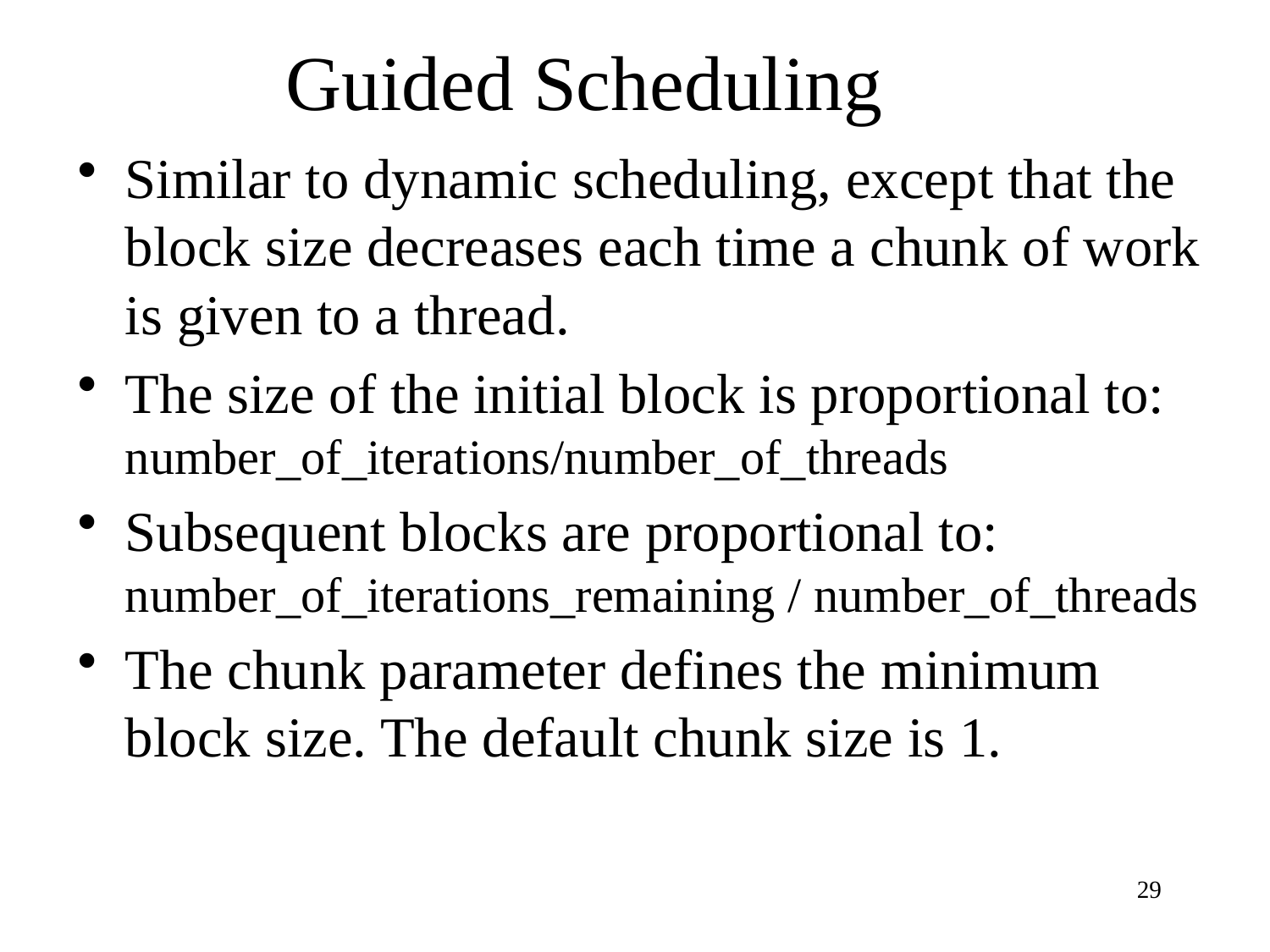

# Guided Scheduling
Similar to dynamic scheduling, except that the block size decreases each time a chunk of work is given to a thread.
The size of the initial block is proportional to:    number_of_iterations/number_of_threads
Subsequent blocks are proportional to: number_of_iterations_remaining / number_of_threads
The chunk parameter defines the minimum block size. The default chunk size is 1.
29